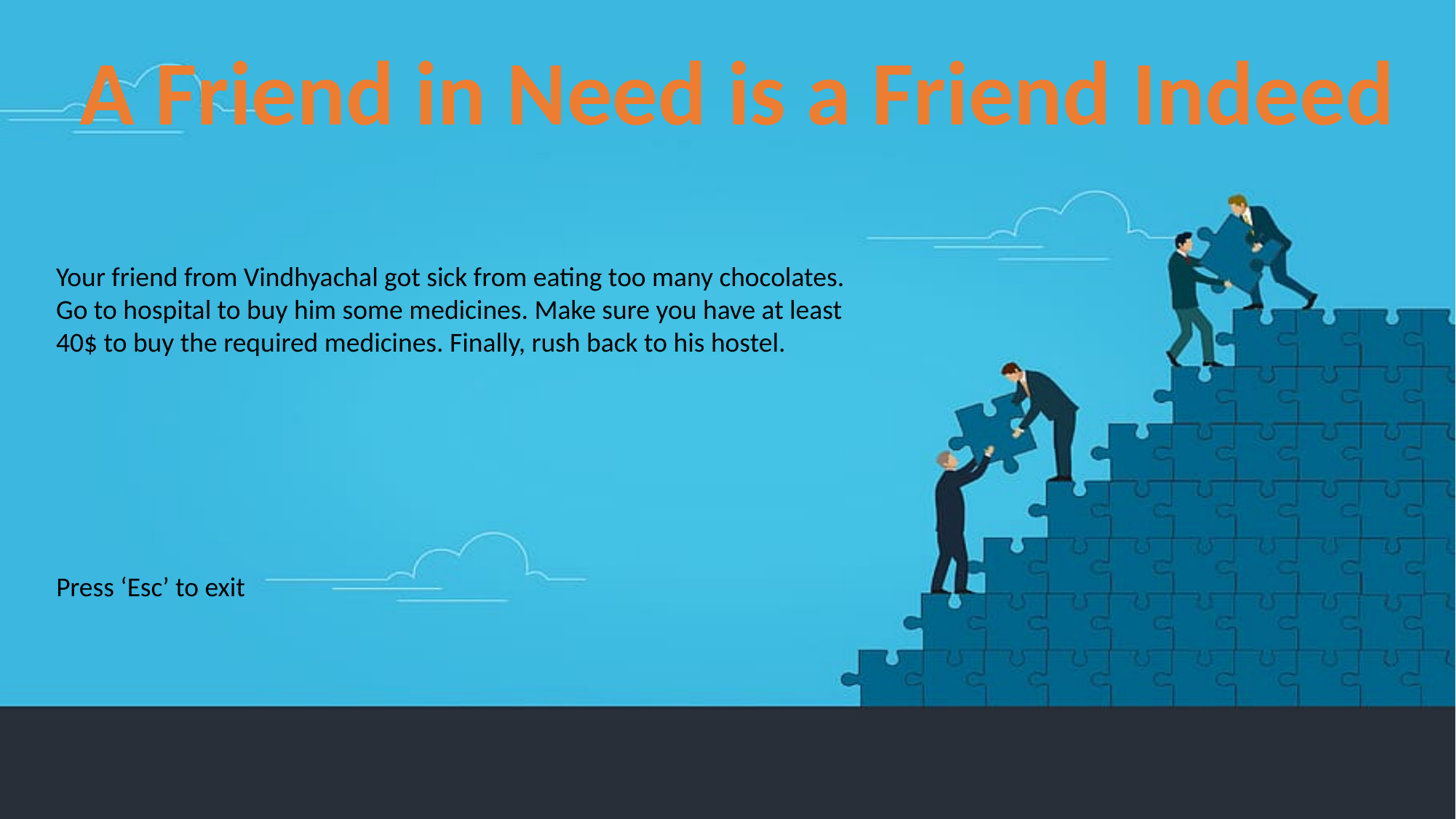

#
A Friend in Need is a Friend Indeed
Your friend from Vindhyachal got sick from eating too many chocolates. Go to hospital to buy him some medicines. Make sure you have at least 40$ to buy the required medicines. Finally, rush back to his hostel.
Press ‘Esc’ to exit